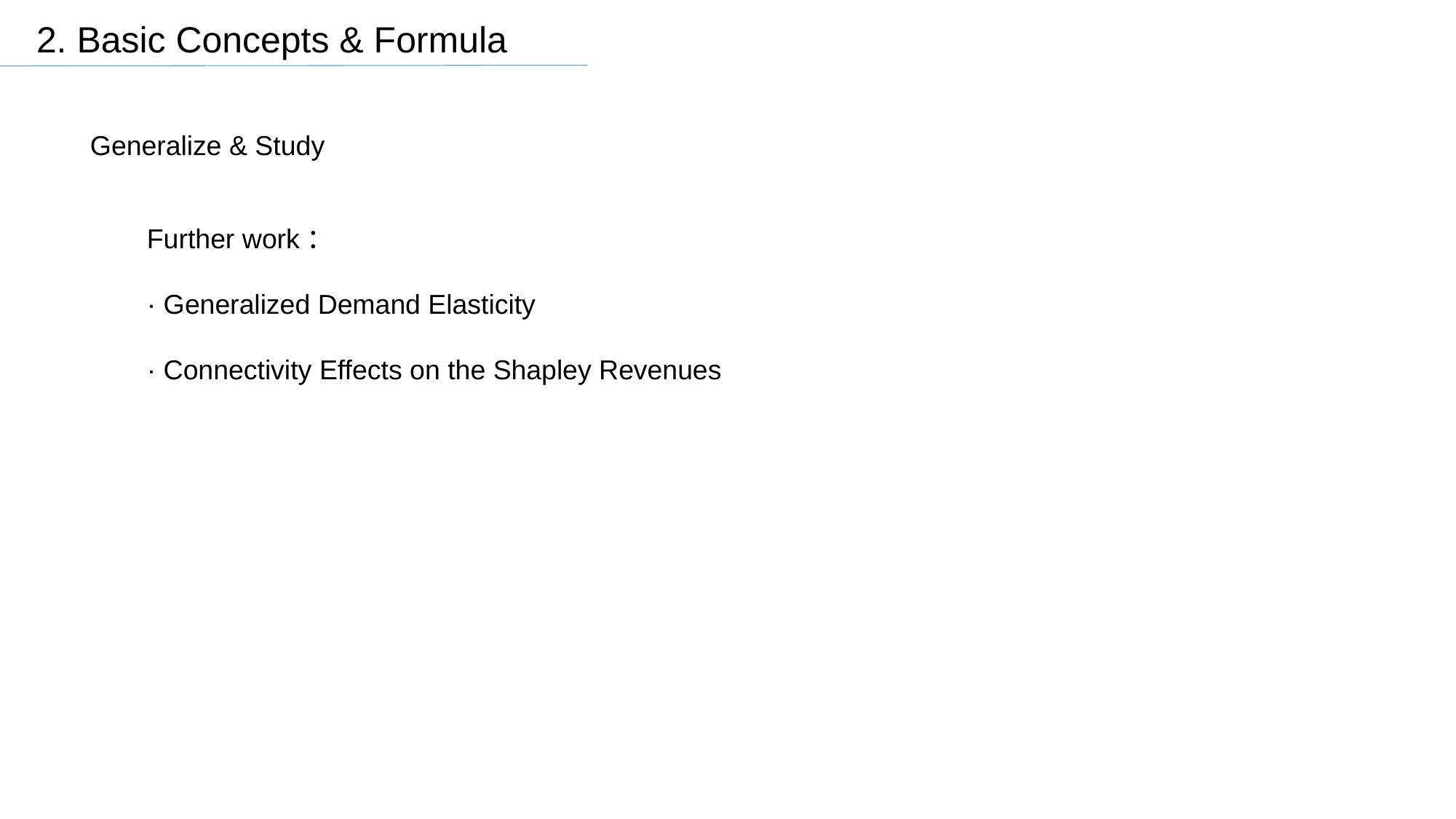

2. Basic Concepts & Formula

Generalize & Study
Further work：

· Generalized Demand Elasticity

· Connectivity Effects on the Shapley Revenues